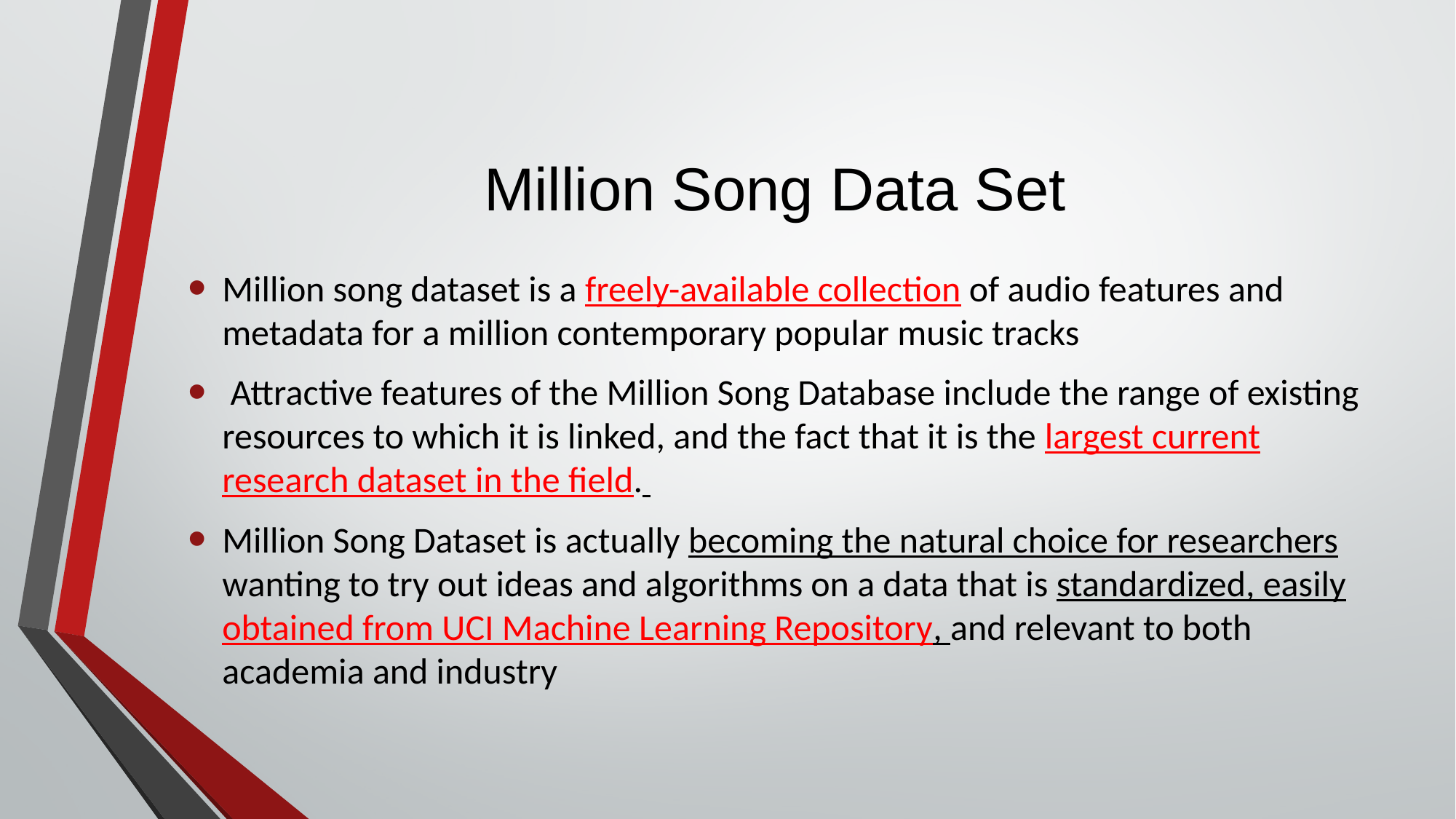

# Million Song Data Set
Million song dataset is a freely-available collection of audio features and metadata for a million contemporary popular music tracks
 Attractive features of the Million Song Database include the range of existing resources to which it is linked, and the fact that it is the largest current research dataset in the ﬁeld.
Million Song Dataset is actually becoming the natural choice for researchers wanting to try out ideas and algorithms on a data that is standardized, easily obtained from UCI Machine Learning Repository, and relevant to both academia and industry